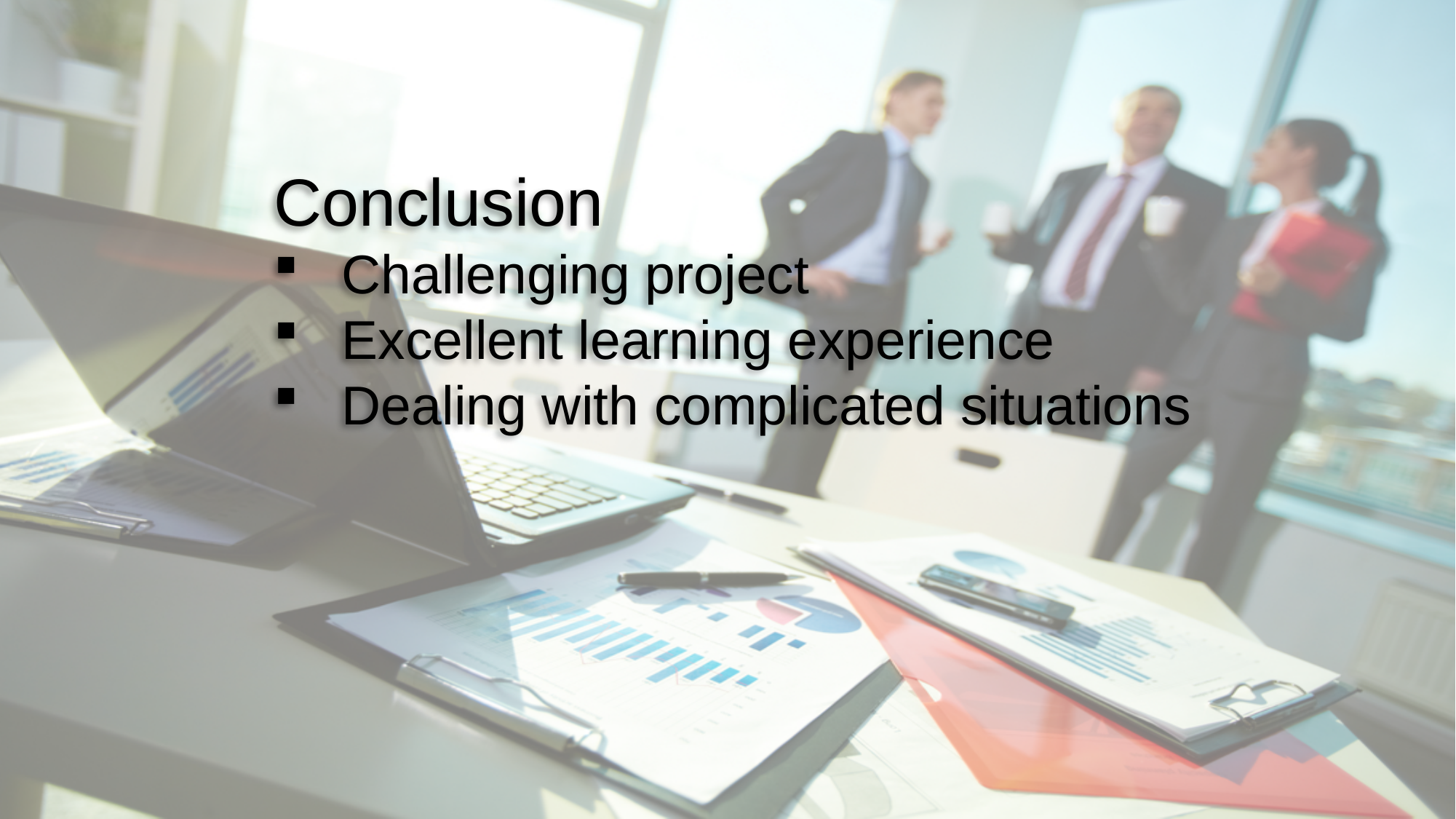

Conclusion
Challenging project
Excellent learning experience
Dealing with complicated situations